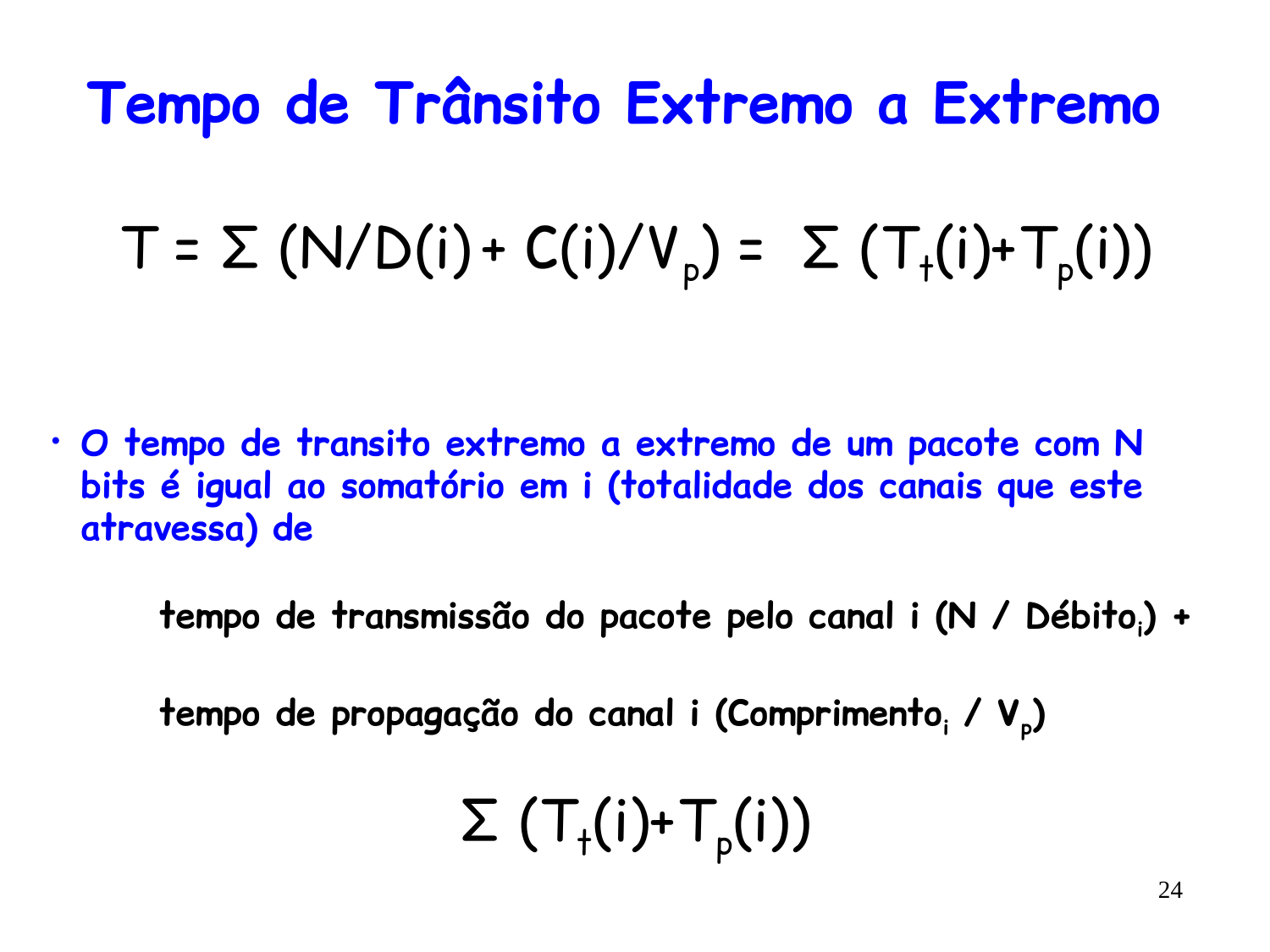

# Tempo de Trânsito Extremo a Extremo
T = ∑ (N/D(i) + C(i)/Vp) =  ∑ (Tt(i)+Tp(i))
O tempo de transito extremo a extremo de um pacote com N bits é igual ao somatório em i (totalidade dos canais que este atravessa) de

tempo de transmissão do pacote pelo canal i (N / Débitoi) +

tempo de propagação do canal i (Comprimentoi / Vp)

∑ (Tt(i)+Tp(i))
24